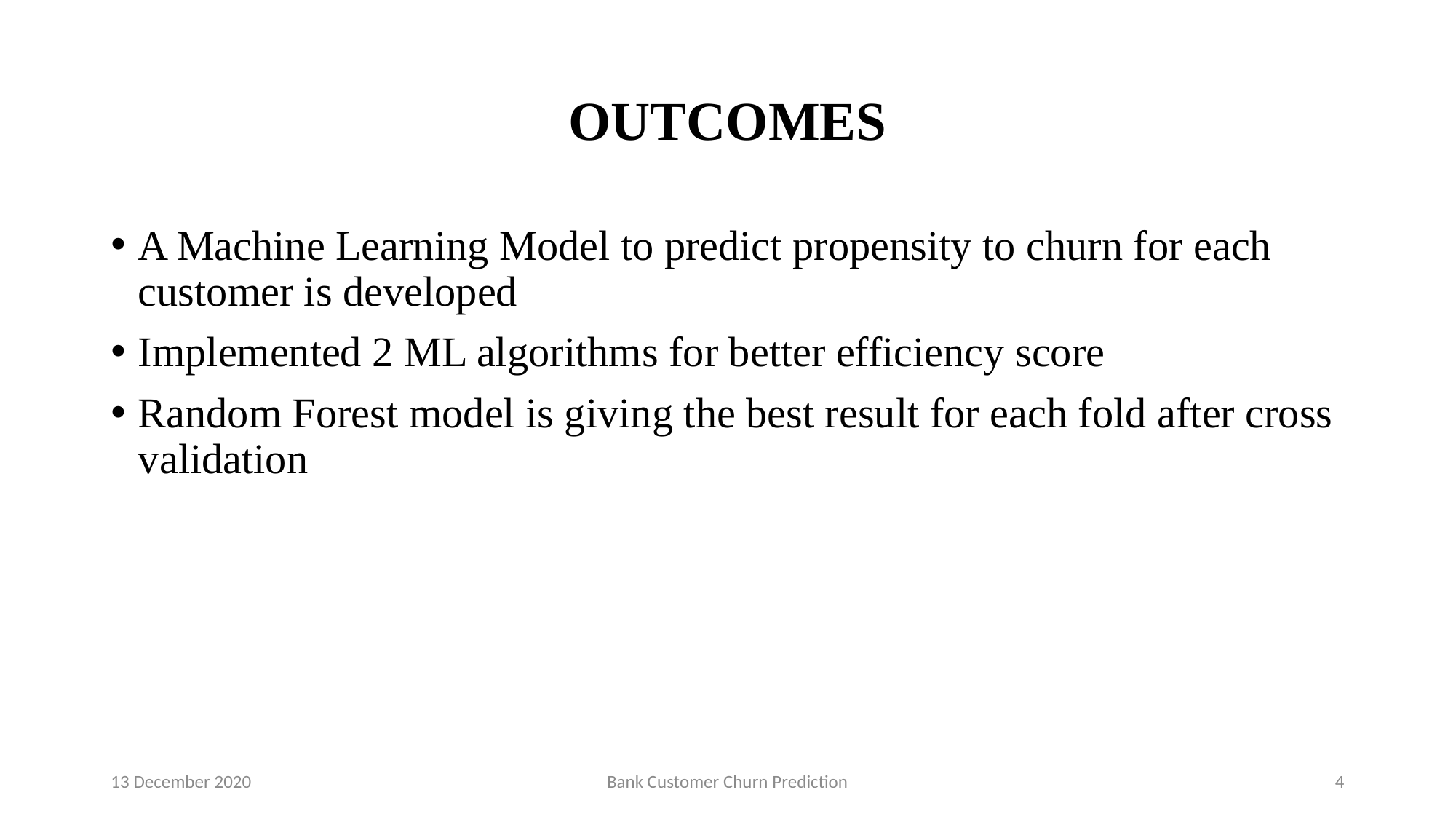

# OUTCOMES
A Machine Learning Model to predict propensity to churn for each customer is developed
Implemented 2 ML algorithms for better efficiency score
Random Forest model is giving the best result for each fold after cross validation

13 December 2020
Bank Customer Churn Prediction
4